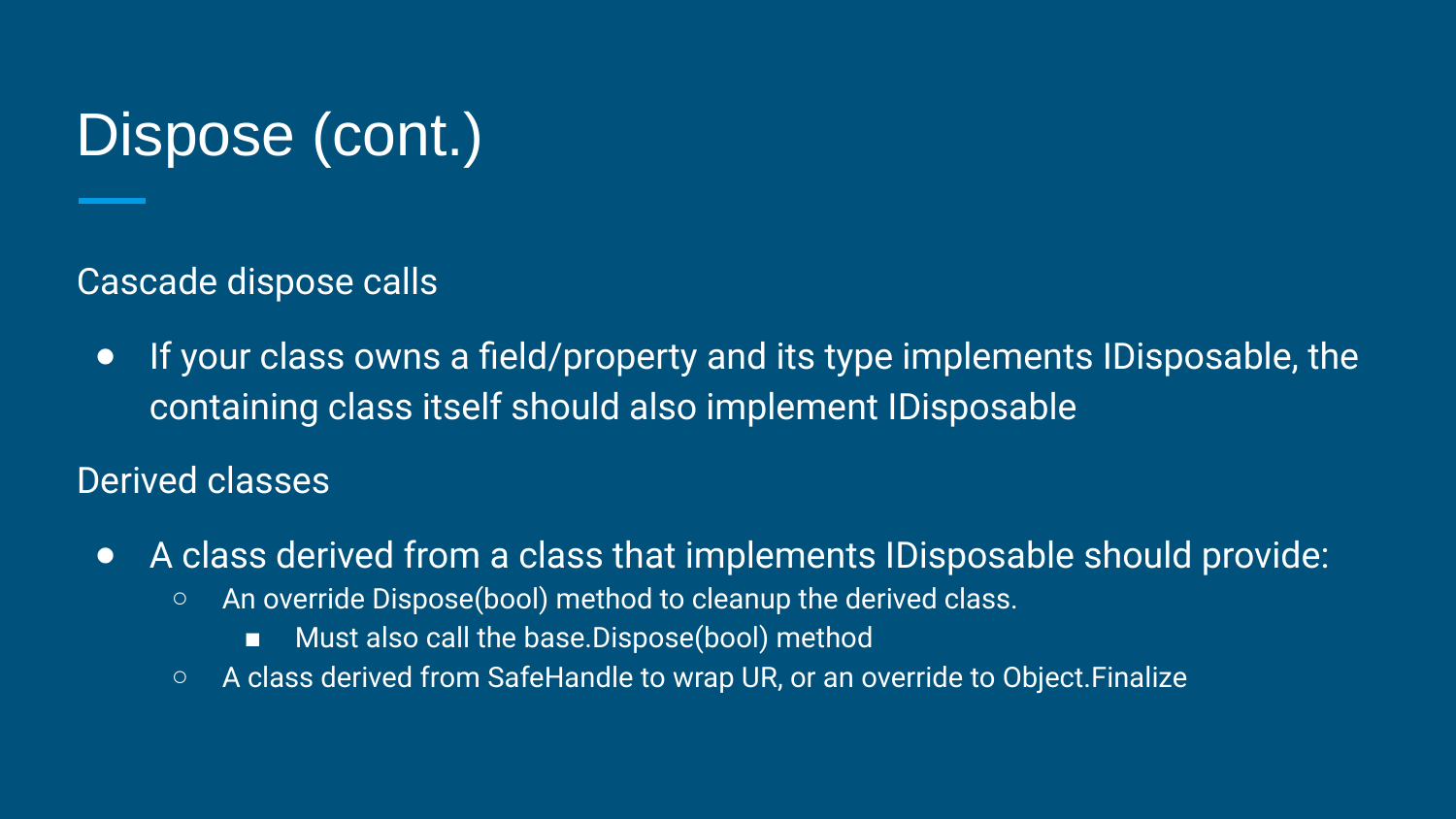

# Dispose (cont.)
Cascade dispose calls
If your class owns a field/property and its type implements IDisposable, the containing class itself should also implement IDisposable
Derived classes
A class derived from a class that implements IDisposable should provide:
An override Dispose(bool) method to cleanup the derived class.
Must also call the base.Dispose(bool) method
A class derived from SafeHandle to wrap UR, or an override to Object.Finalize